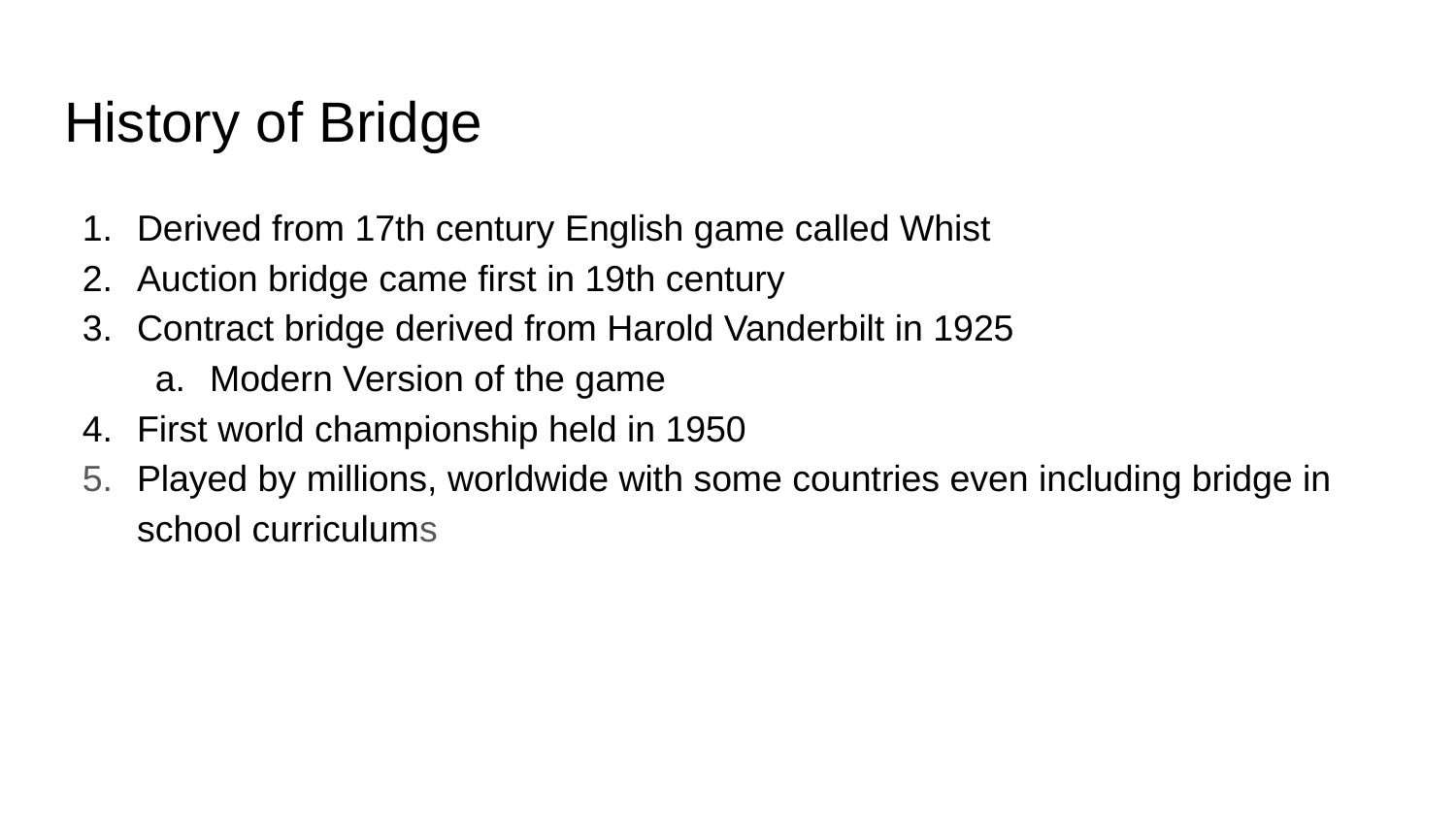

# History of Bridge
Derived from 17th century English game called Whist
Auction bridge came first in 19th century
Contract bridge derived from Harold Vanderbilt in 1925
Modern Version of the game
First world championship held in 1950
Played by millions, worldwide with some countries even including bridge in school curriculums